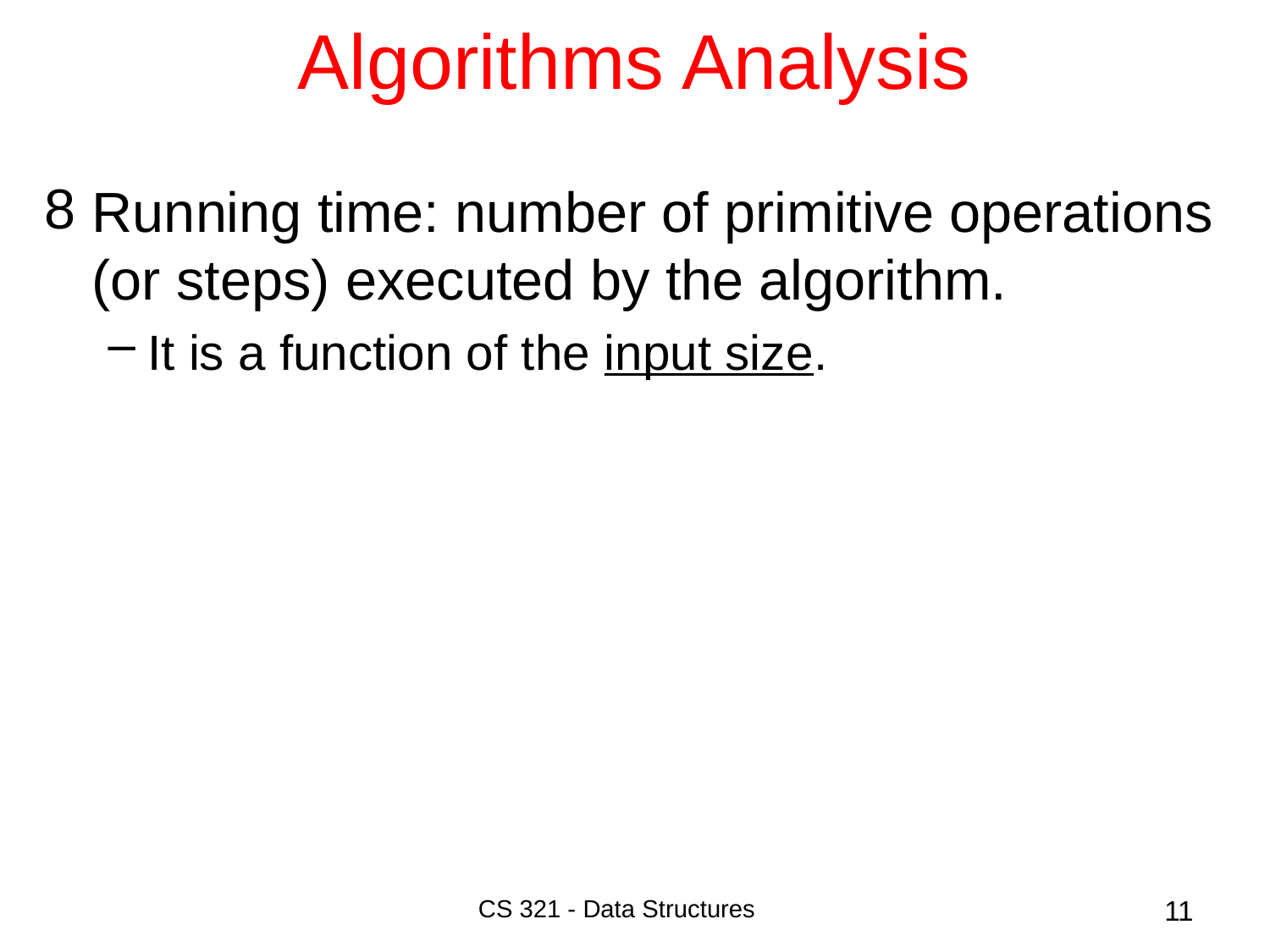

# Algorithms Analysis
Running time: number of primitive operations (or steps) executed by the algorithm.
It is a function of the input size.

CS 321 - Data Structures
11